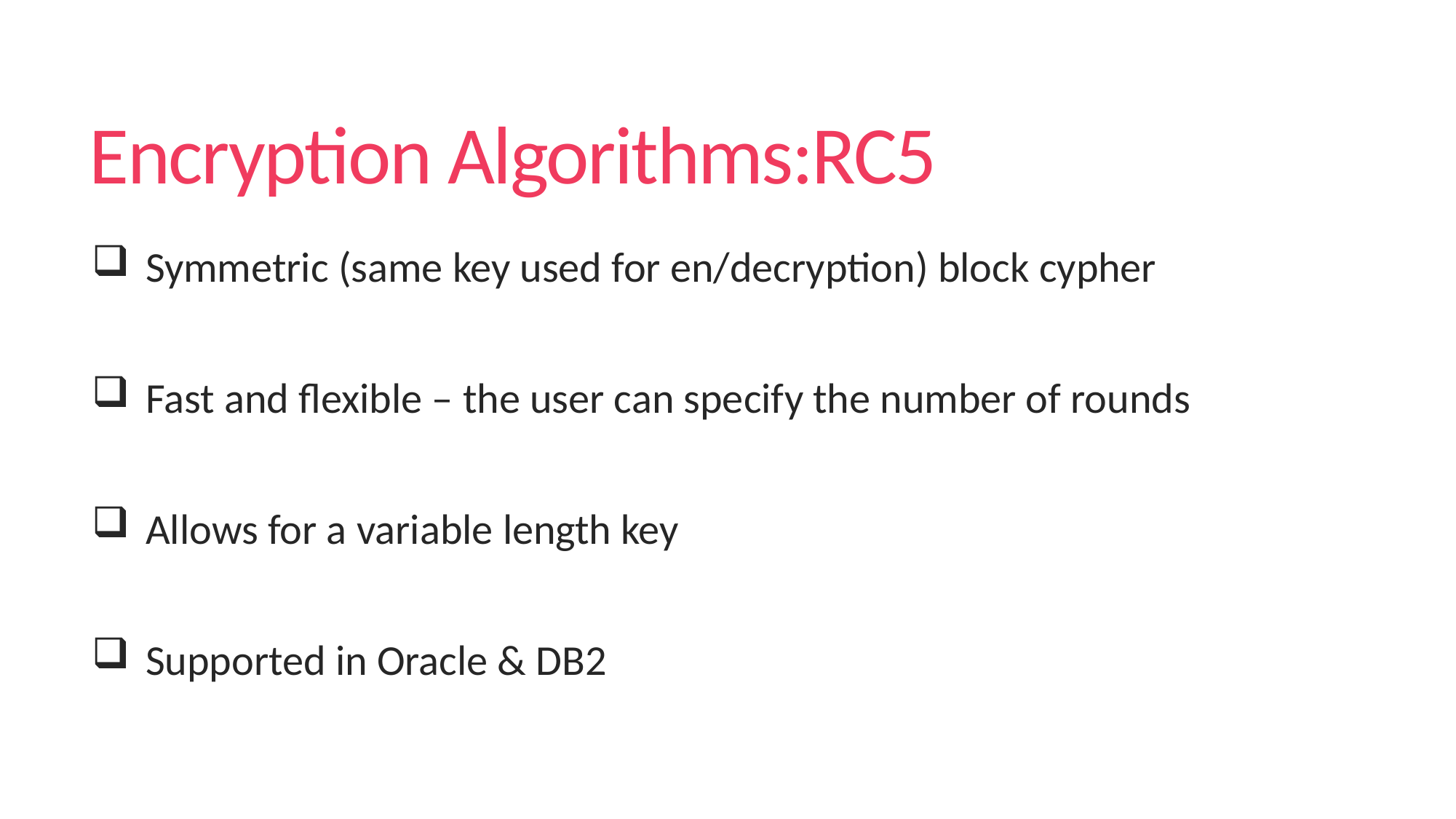

# Encryption Algorithms:RC5
Symmetric (same key used for en/decryption) block cypher

Fast and flexible – the user can specify the number of rounds

Allows for a variable length key

Supported in Oracle & DB2